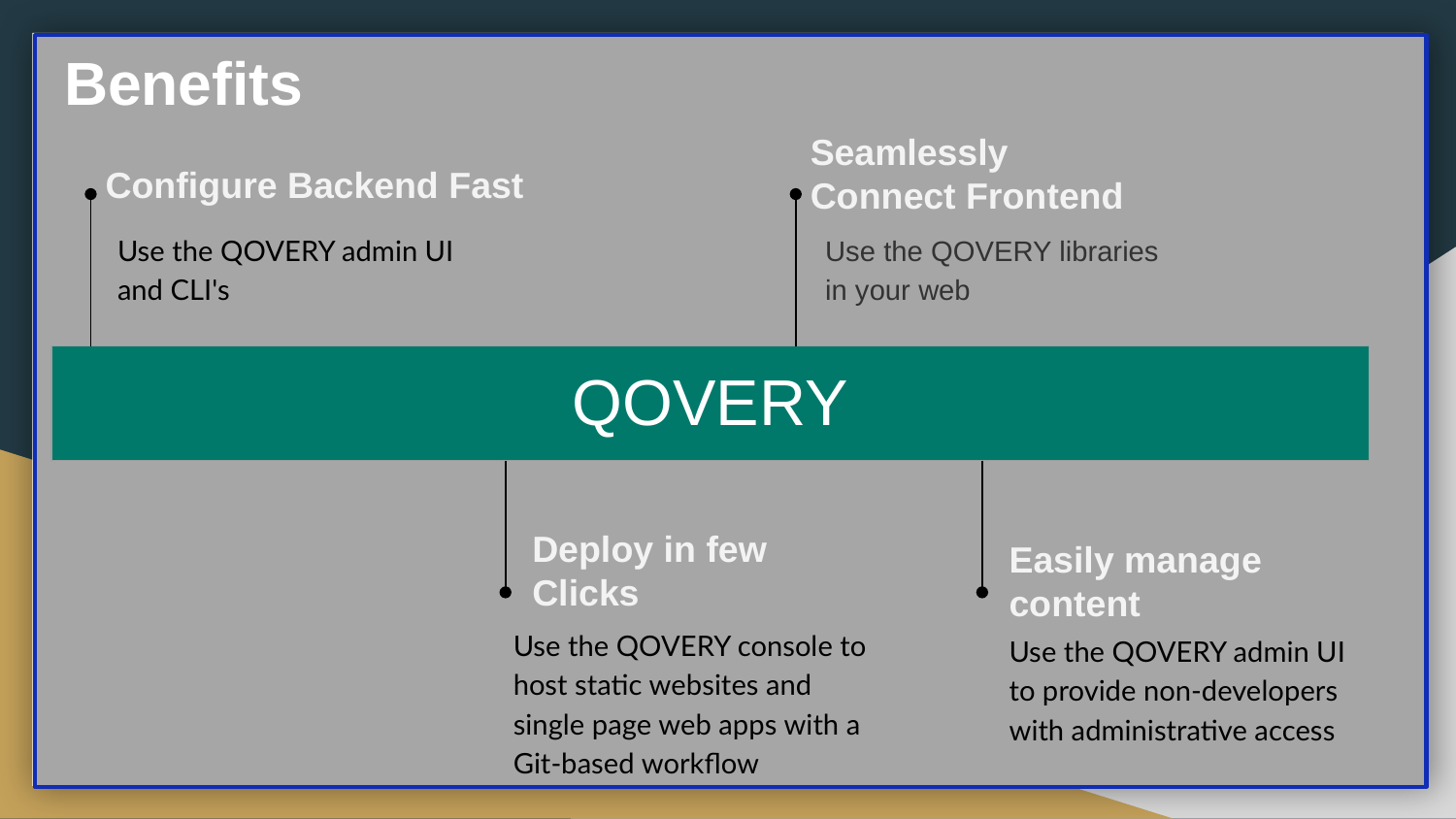

Benefits

Seamlessly Connect Frontend
Configure Backend Fast
Use the QOVERY admin UI and CLI's
Use the QOVERY libraries in your web
| QOVERY |  |  |  |  |  |  |  |
| --- | --- | --- | --- | --- | --- | --- | --- |
Deploy in few Clicks
Easily manage content
Use the QOVERY console to host static websites and single page web apps with a Git-based workflow
Use the QOVERY admin UI to provide non-developers with administrative access